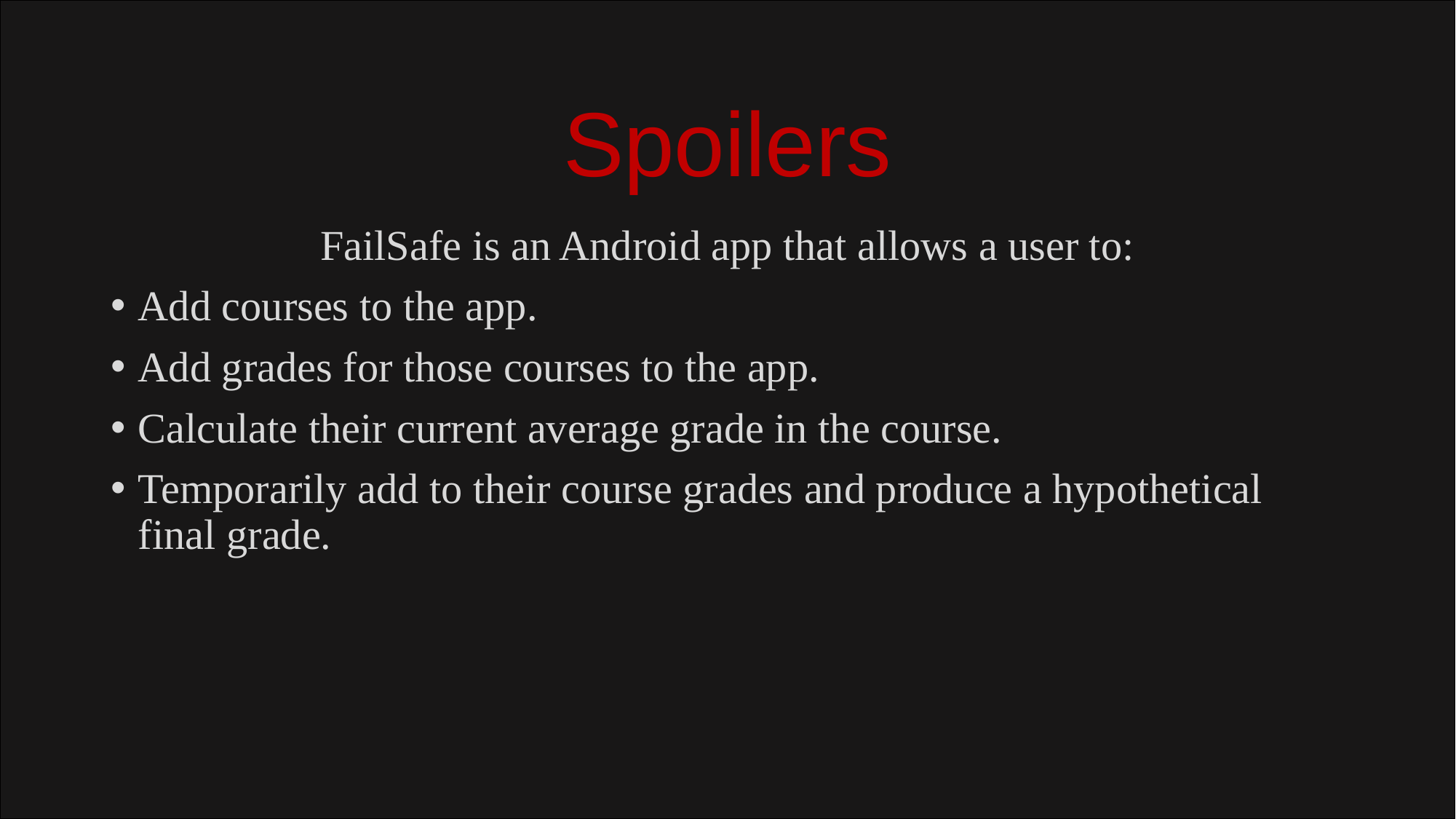

# Spoilers
FailSafe is an Android app that allows a user to:
Add courses to the app.
Add grades for those courses to the app.
Calculate their current average grade in the course.
Temporarily add to their course grades and produce a hypothetical final grade.